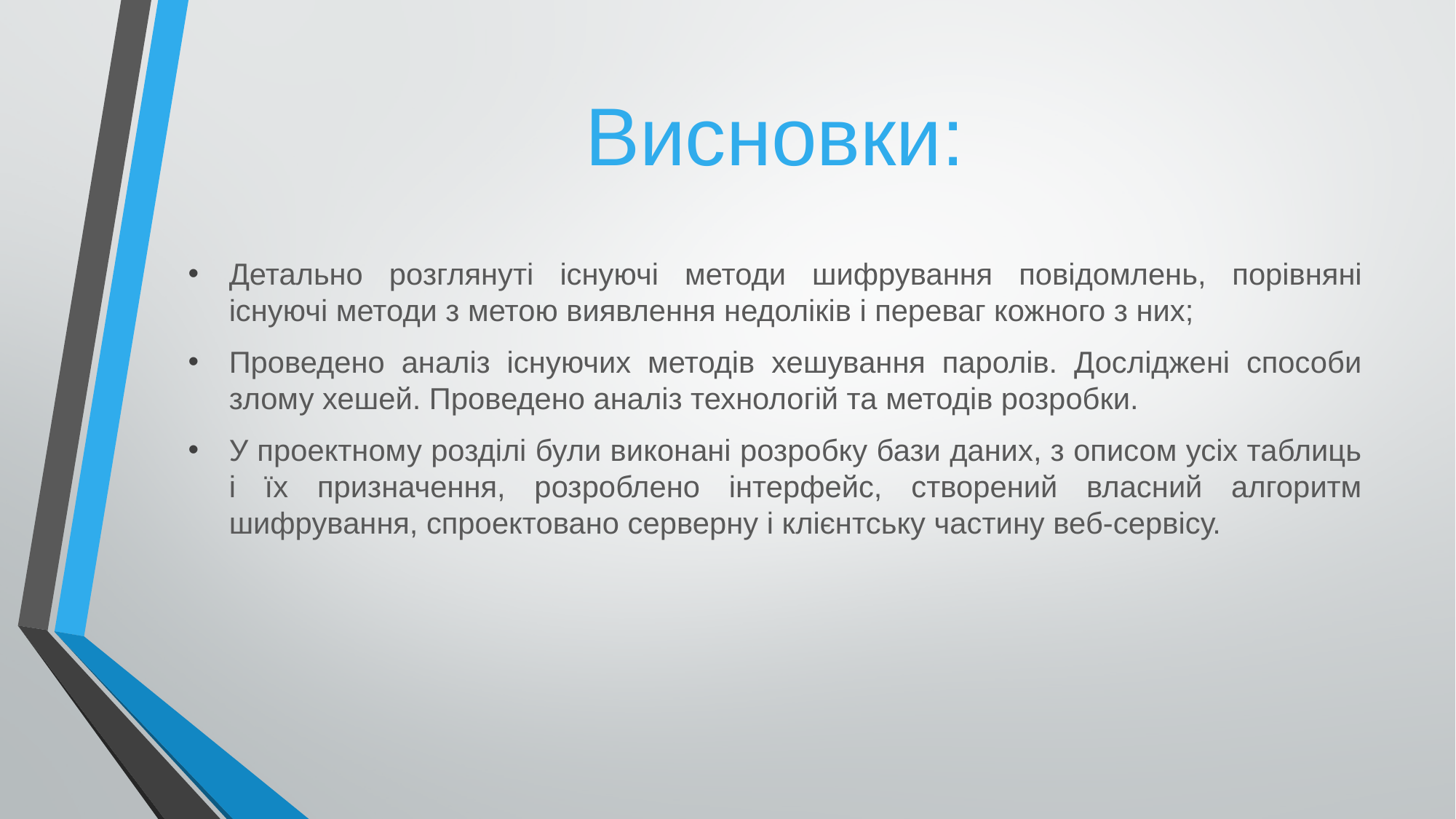

# Висновки:
Детально розглянуті існуючі методи шифрування повідомлень, порівняні існуючі методи з метою виявлення недоліків і переваг кожного з них;
Проведено аналіз існуючих методів хешування паролів. Досліджені способи злому хешей. Проведено аналіз технологій та методів розробки.
У проектному розділі були виконані розробку бази даних, з описом усіх таблиць і їх призначення, розроблено інтерфейс, створений власний алгоритм шифрування, спроектовано серверну і клієнтську частину веб-сервісу.